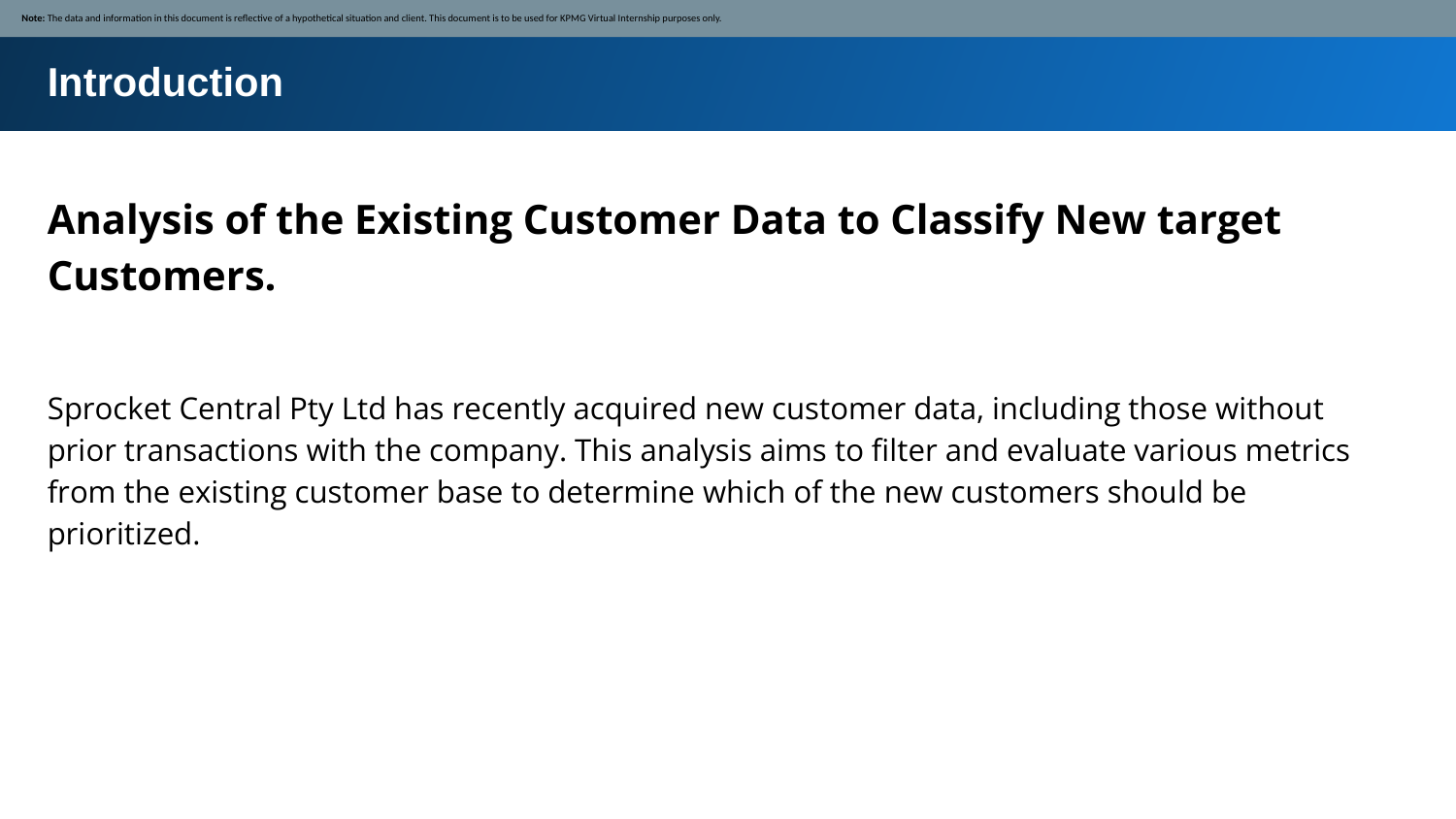

Note: The data and information in this document is reflective of a hypothetical situation and client. This document is to be used for KPMG Virtual Internship purposes only.
Introduction
Analysis of the Existing Customer Data to Classify New target Customers.
Sprocket Central Pty Ltd has recently acquired new customer data, including those without prior transactions with the company. This analysis aims to filter and evaluate various metrics from the existing customer base to determine which of the new customers should be prioritized.